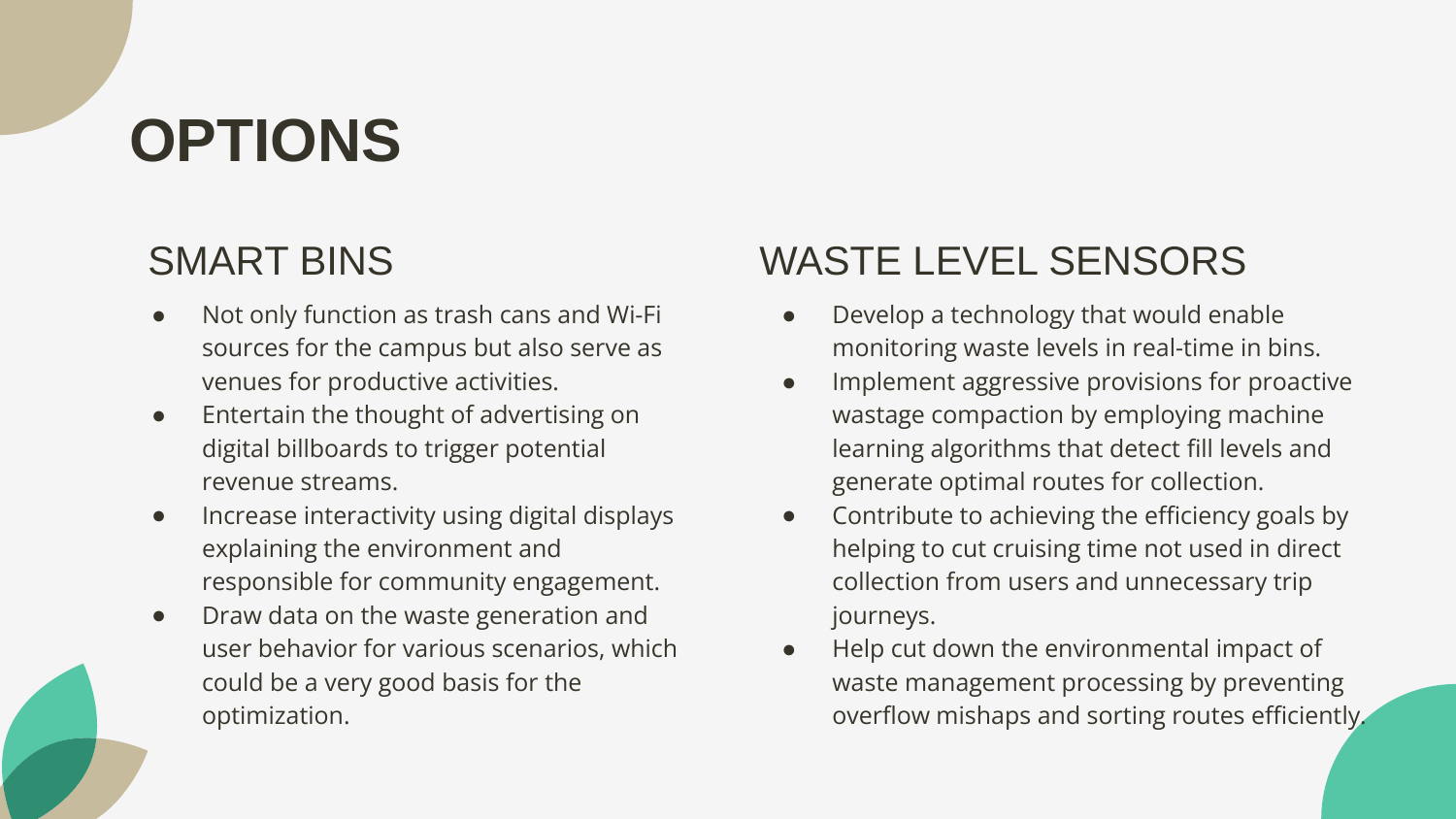

# OPTIONS
SMART BINS
WASTE LEVEL SENSORS
Not only function as trash cans and Wi-Fi sources for the campus but also serve as venues for productive activities.
Entertain the thought of advertising on digital billboards to trigger potential revenue streams.
Increase interactivity using digital displays explaining the environment and responsible for community engagement.
Draw data on the waste generation and user behavior for various scenarios, which could be a very good basis for the optimization.

Develop a technology that would enable monitoring waste levels in real-time in bins.
Implement aggressive provisions for proactive wastage compaction by employing machine learning algorithms that detect fill levels and generate optimal routes for collection.
Contribute to achieving the efficiency goals by helping to cut cruising time not used in direct collection from users and unnecessary trip journeys.
Help cut down the environmental impact of waste management processing by preventing overflow mishaps and sorting routes efficiently.